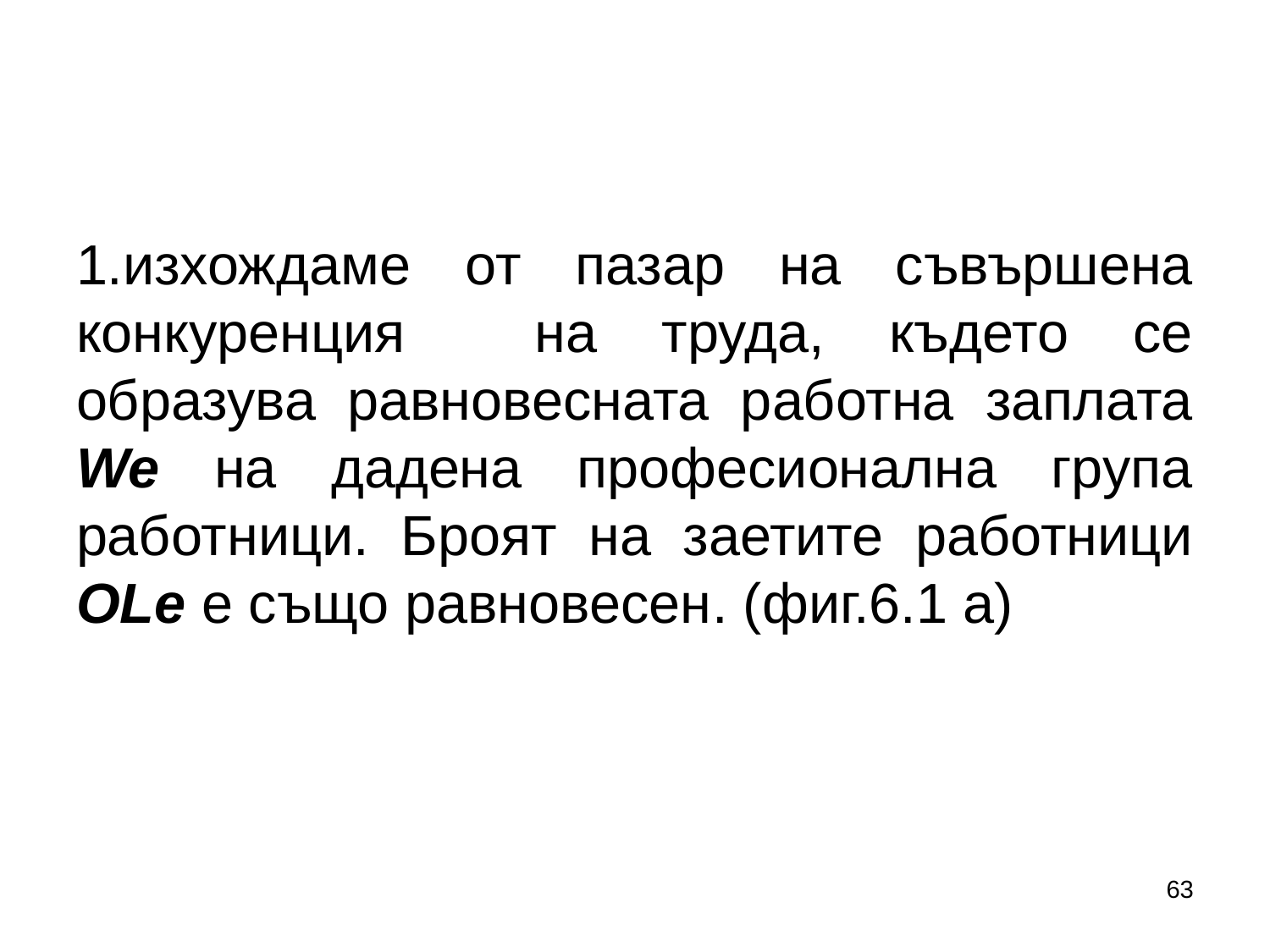

#
1.изхождаме от пазар на съвършена конкуренция  на труда, където се образува равновесната работна заплата We на дадена професионална група работници. Броят на заетите работници ОLe е също равновесен. (фиг.6.1 а)
63